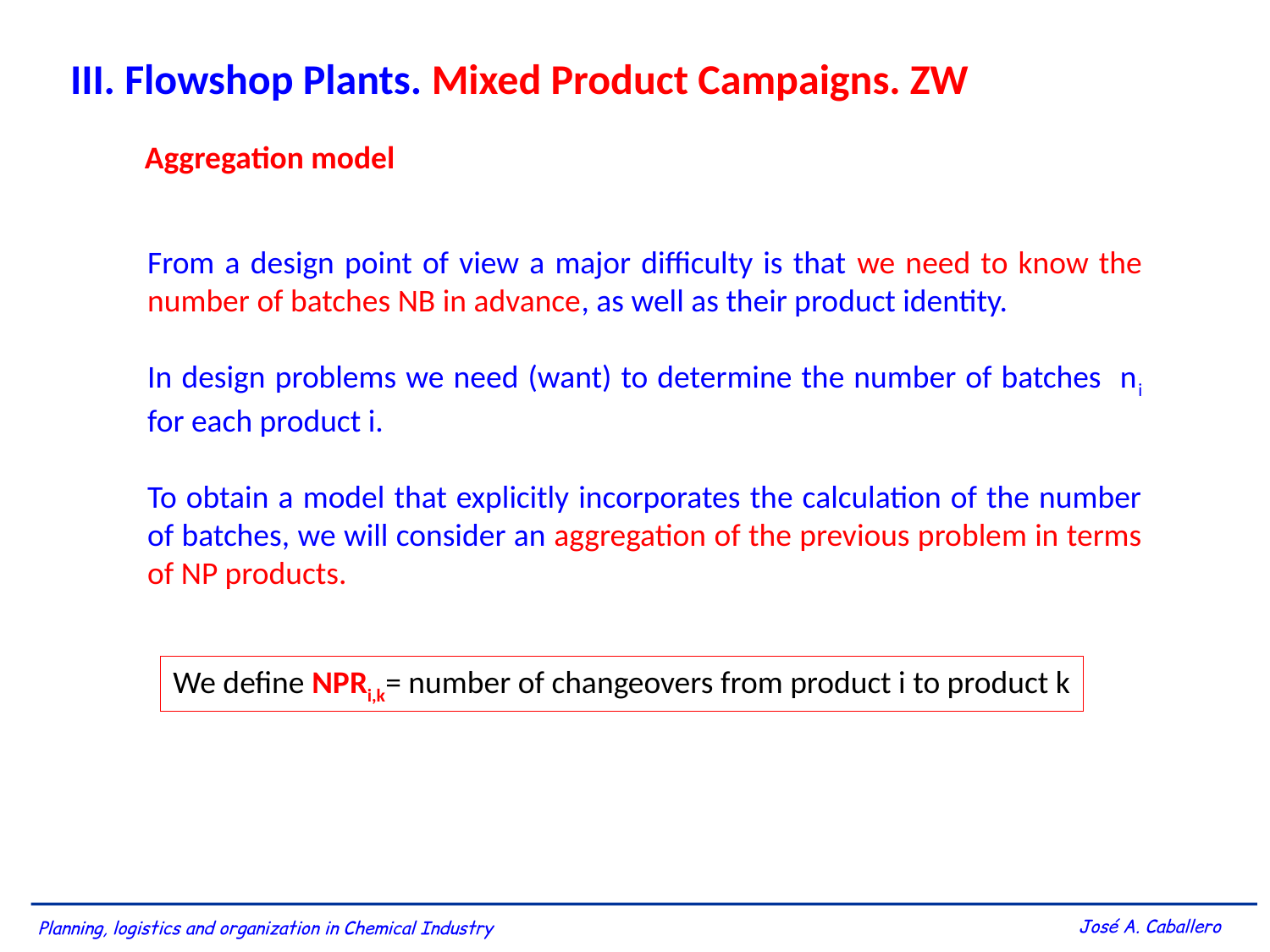

III. Flowshop Plants. Mixed Product Campaigns. ZW
Aggregation model
From a design point of view a major difficulty is that we need to know the number of batches NB in advance, as well as their product identity.

In design problems we need (want) to determine the number of batches  ni for each product i.

To obtain a model that explicitly incorporates the calculation of the number of batches, we will consider an aggregation of the previous problem in terms of NP products.
We define NPRi,k= number of changeovers from product i to product k